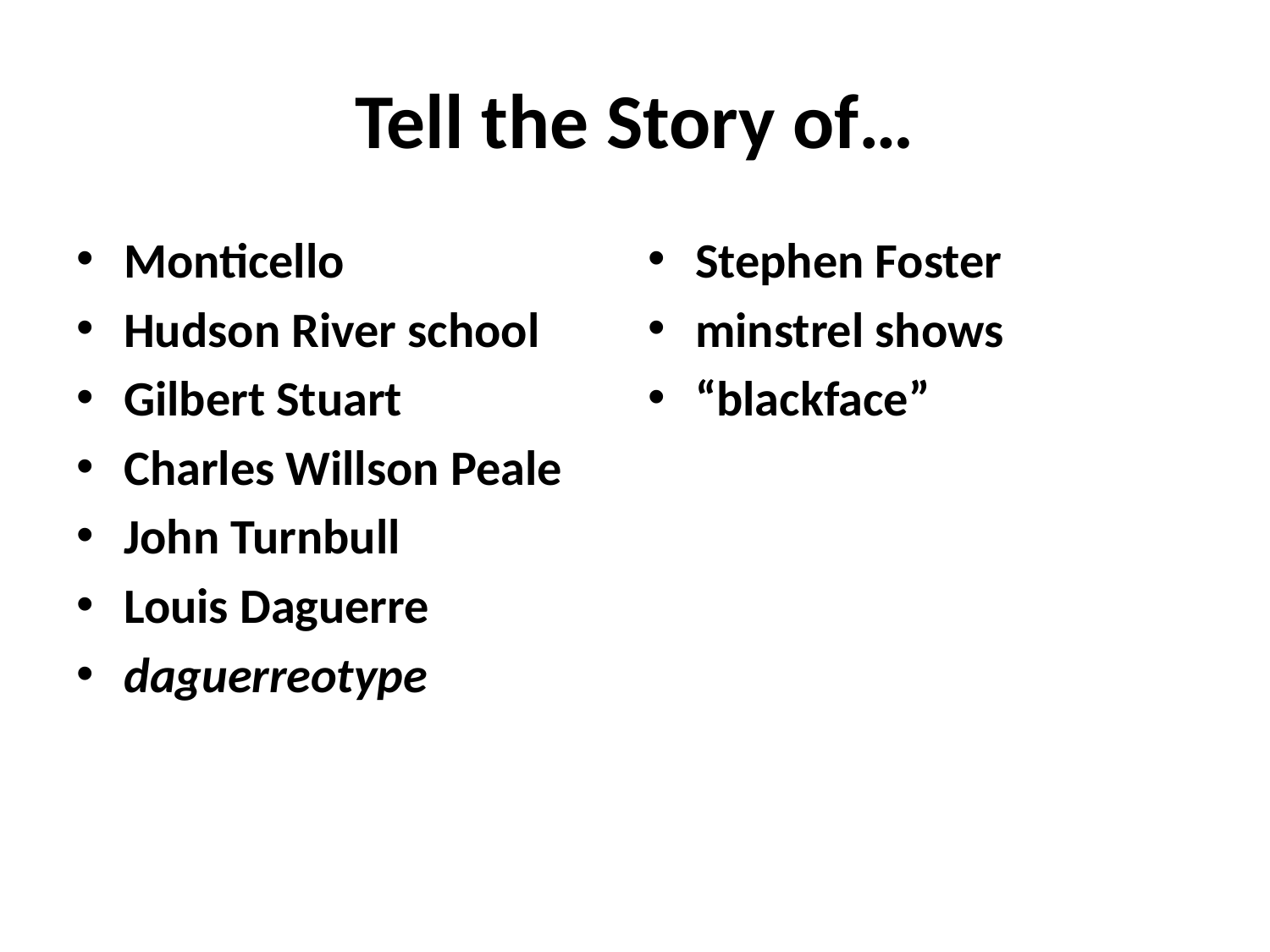

# Tell the Story of…
Monticello
Hudson River school
Gilbert Stuart
Charles Willson Peale
John Turnbull
Louis Daguerre
daguerreotype

Stephen Foster
minstrel shows
“blackface”